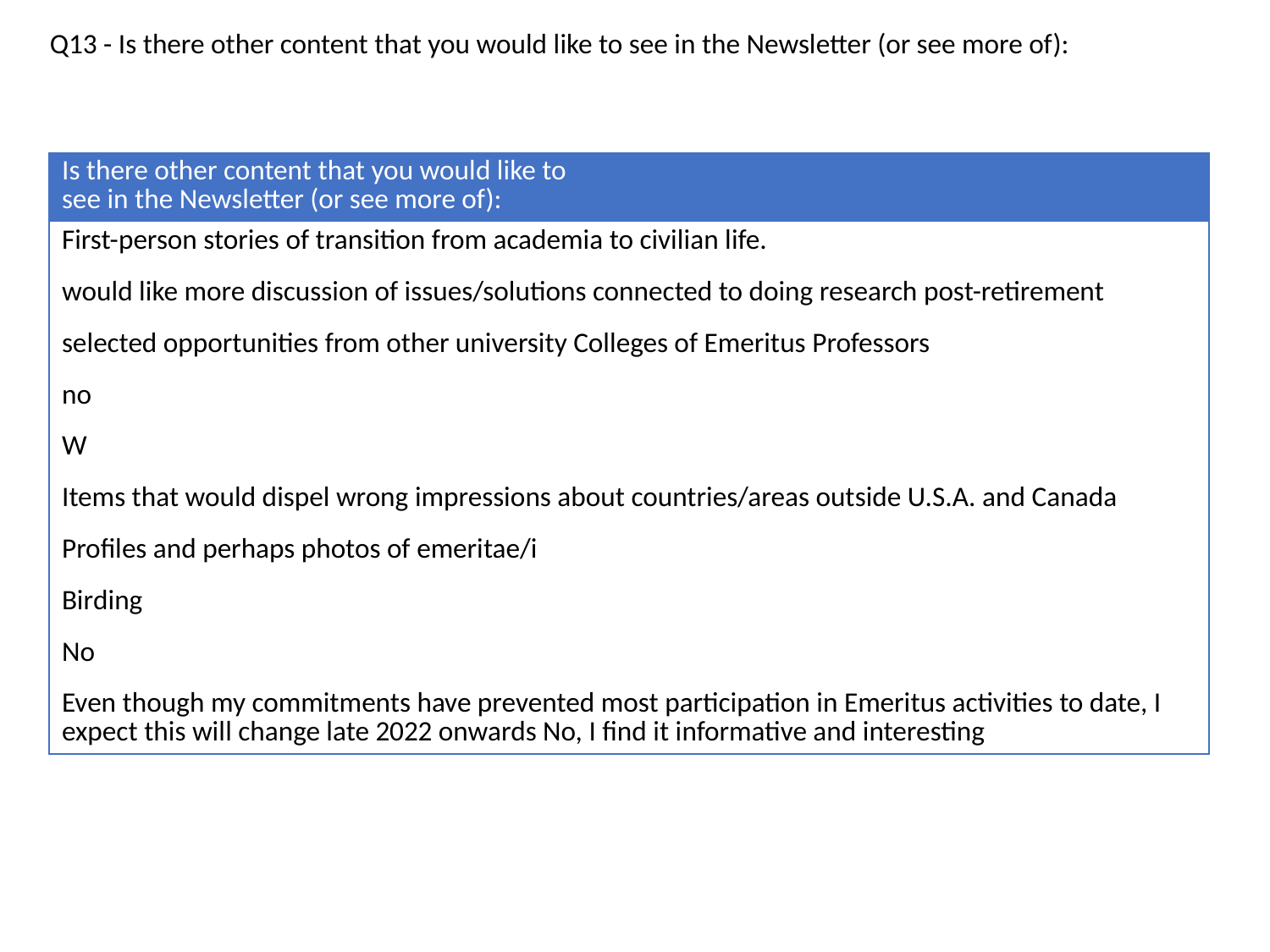

Q13 - Is there other content that you would like to see in the Newsletter (or see more of):
| Is there other content that you would like to see in the Newsletter (or see more of): |
| --- |
| First-person stories of transition from academia to civilian life. |
| would like more discussion of issues/solutions connected to doing research post-retirement |
| selected opportunities from other university Colleges of Emeritus Professors |
| no |
| W |
| Items that would dispel wrong impressions about countries/areas outside U.S.A. and Canada |
| Profiles and perhaps photos of emeritae/i |
| Birding |
| No |
| Even though my commitments have prevented most participation in Emeritus activities to date, I expect this will change late 2022 onwards No, I find it informative and interesting |